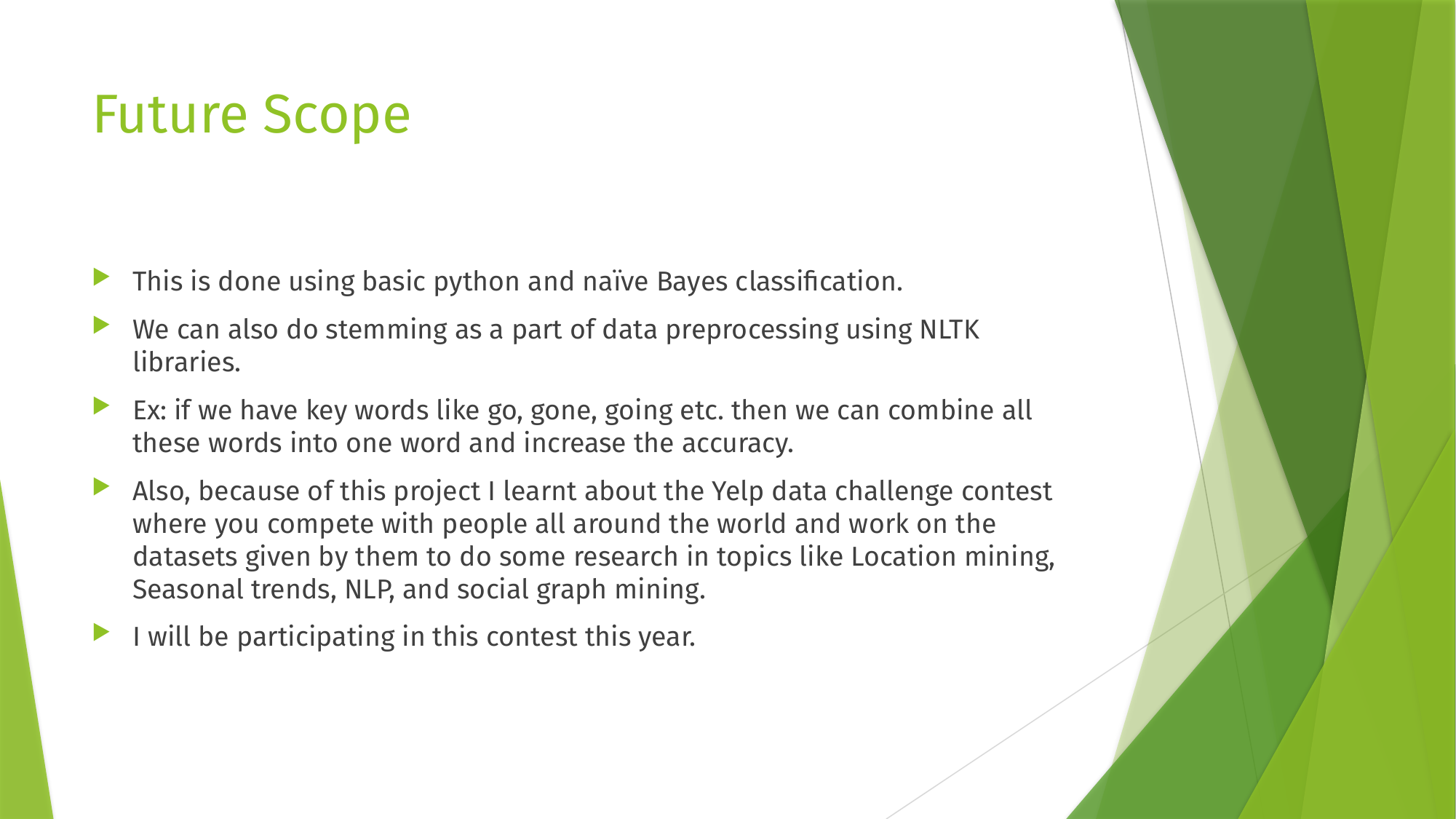

# Future Scope
This is done using basic python and naïve Bayes classification.
We can also do stemming as a part of data preprocessing using NLTK libraries.
Ex: if we have key words like go, gone, going etc. then we can combine all these words into one word and increase the accuracy.
Also, because of this project I learnt about the Yelp data challenge contest where you compete with people all around the world and work on the datasets given by them to do some research in topics like Location mining, Seasonal trends, NLP, and social graph mining.
I will be participating in this contest this year.